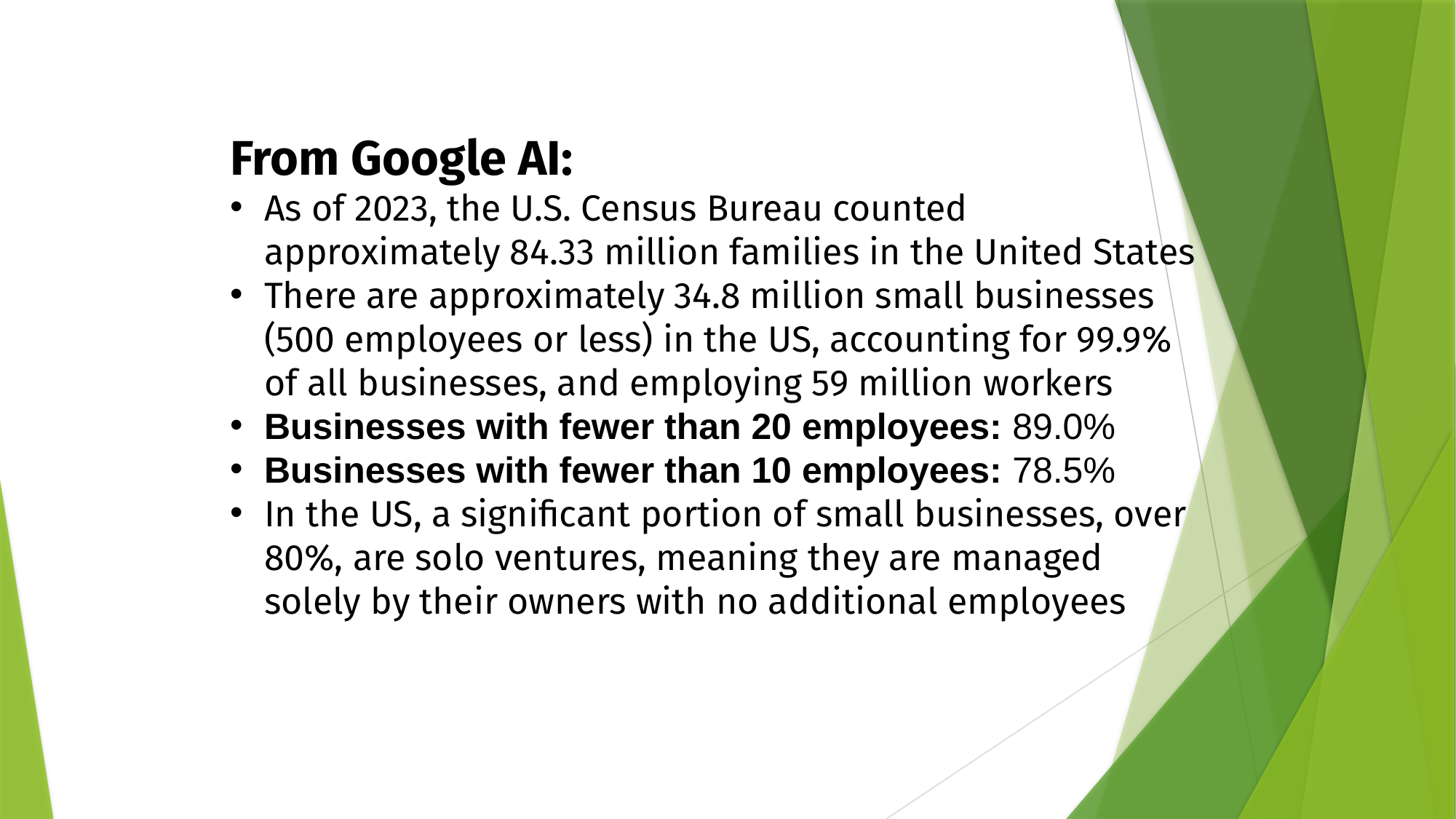

From Google AI:
As of 2023, the U.S. Census Bureau counted approximately 84.33 million families in the United States
There are approximately 34.8 million small businesses (500 employees or less) in the US, accounting for 99.9% of all businesses, and employing 59 million workers
Businesses with fewer than 20 employees: 89.0%
Businesses with fewer than 10 employees: 78.5%
In the US, a significant portion of small businesses, over 80%, are solo ventures, meaning they are managed solely by their owners with no additional employees